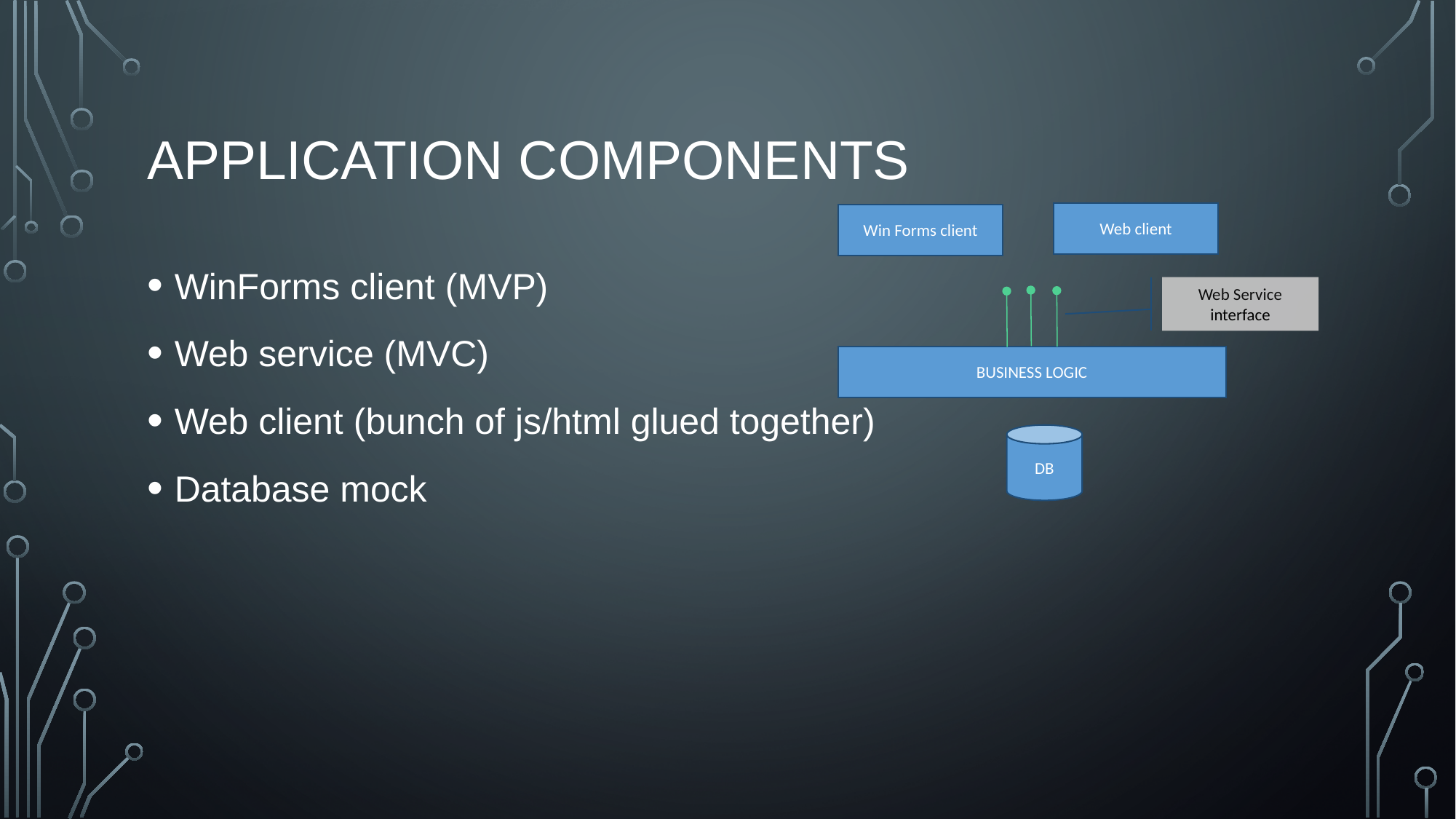

# Application components
Web client
Win Forms client
WinForms client (MVP)
Web service (MVC)
Web client (bunch of js/html glued together)
Database mock

Web Service interface

BUSINESS LOGIC
DB